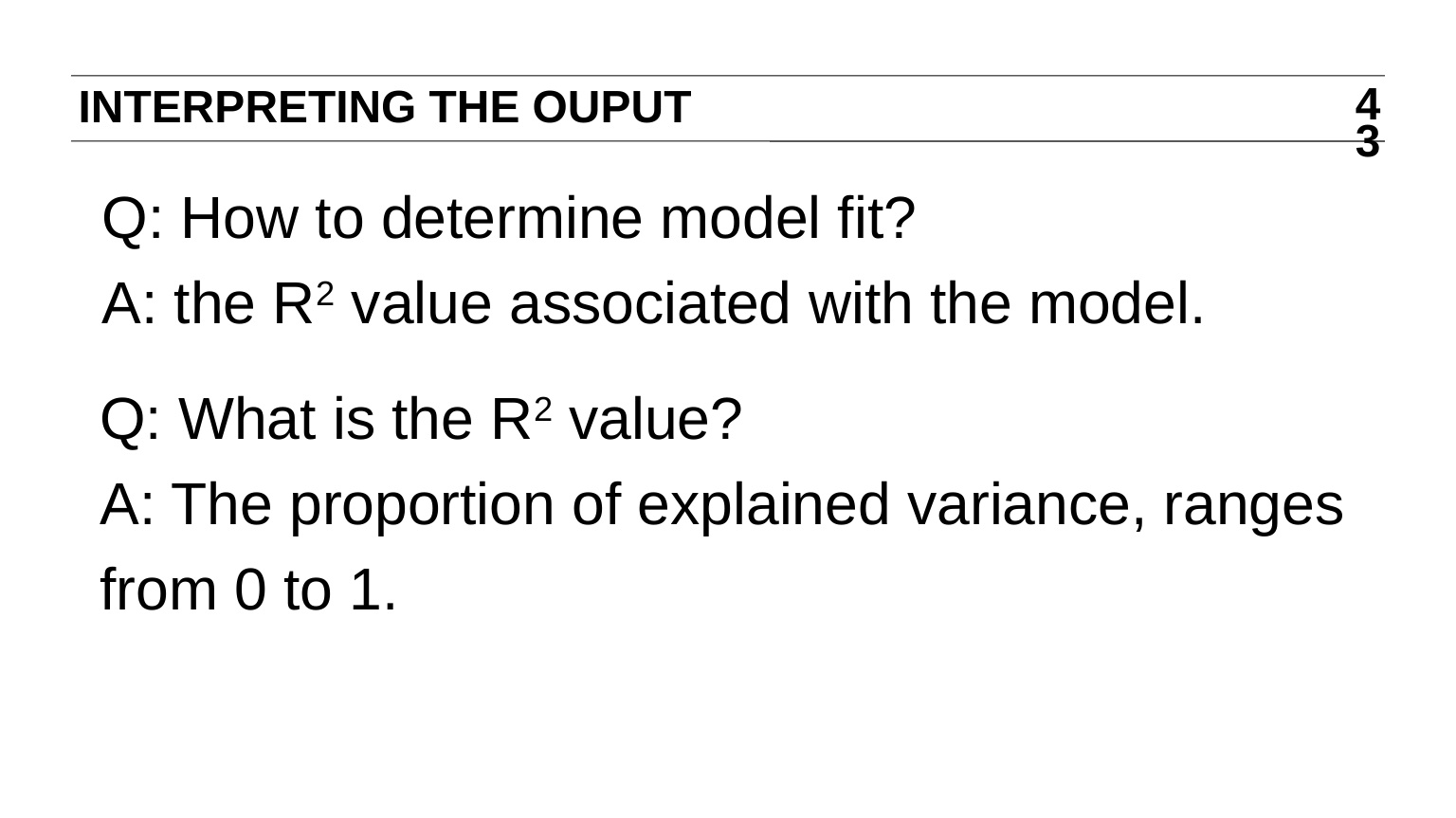

INTERPRETING THE OUPUT
43
Q: How to determine model fit?
A: the R2 value associated with the model.
Q: What is the R2 value?
A: The proportion of explained variance, ranges from 0 to 1.